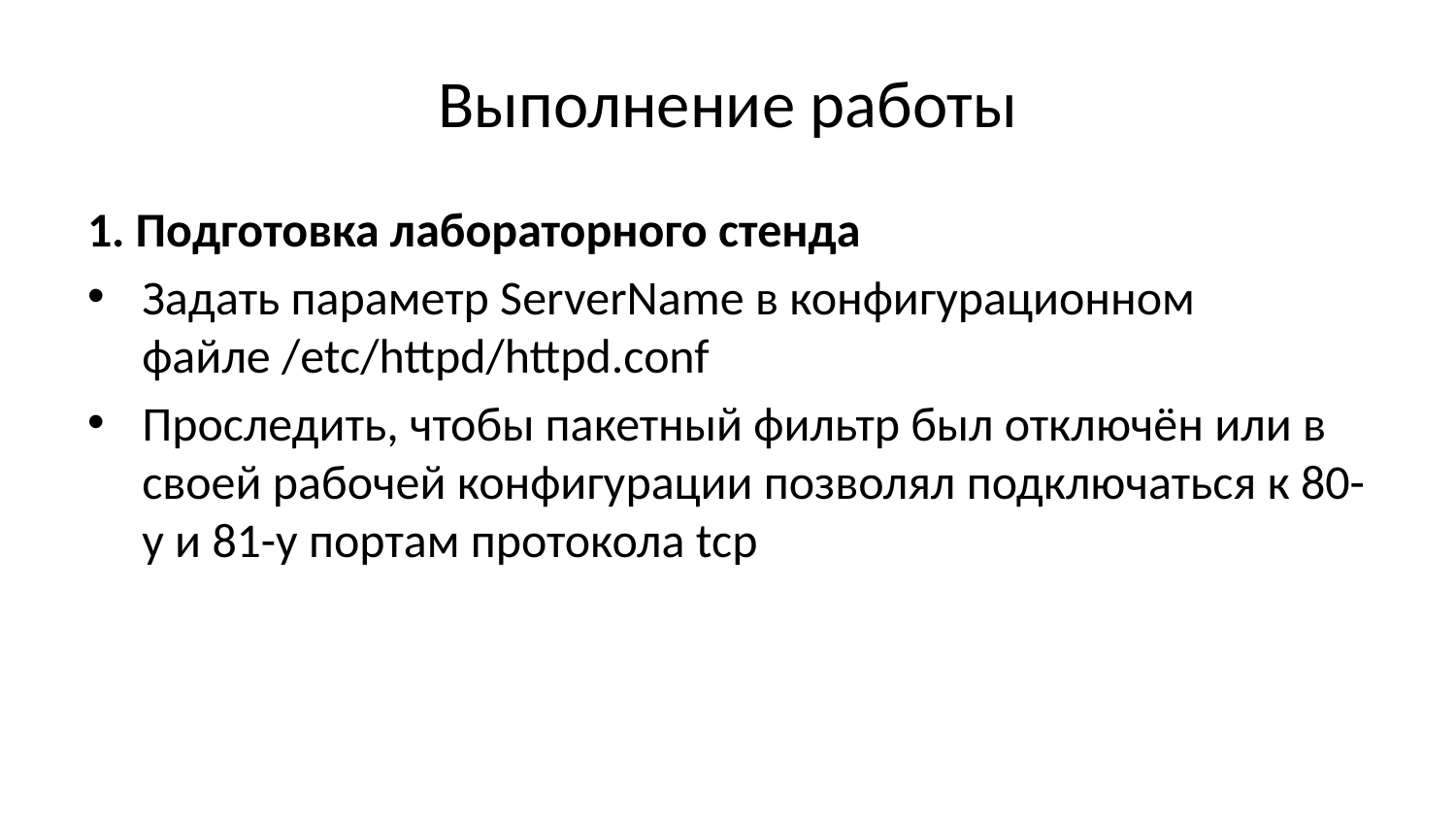

# Выполнение работы
1. Подготовка лабораторного стенда
Задать параметр ServerName в конфигурационном файле /etc/httpd/httpd.conf
Проследить, чтобы пакетный фильтр был отключён или в своей рабочей конфигурации позволял подключаться к 80-у и 81-у портам протокола tcp